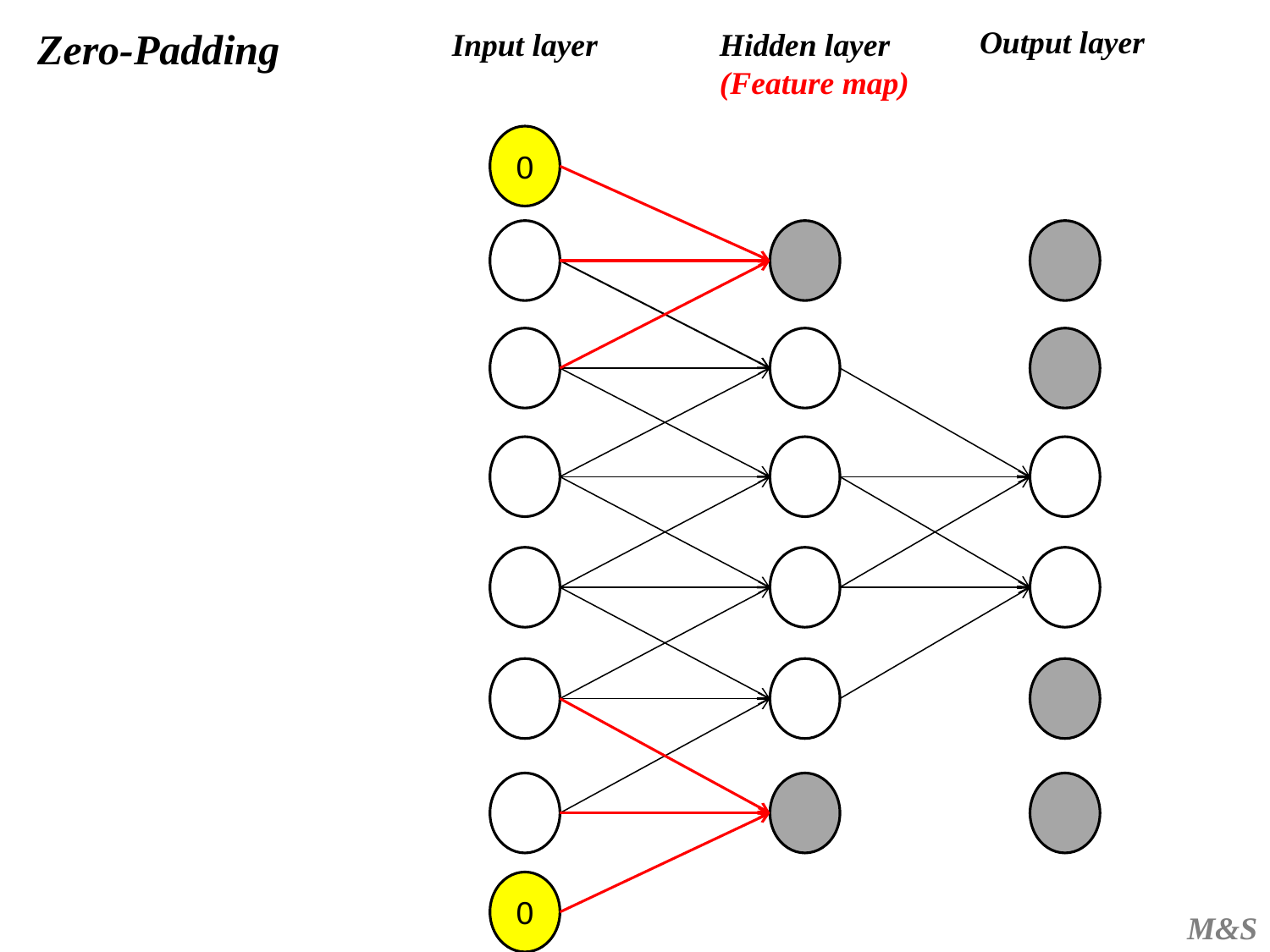

Output layer
Zero-Padding
Input layer
Hidden layer
(Feature map)
0

0